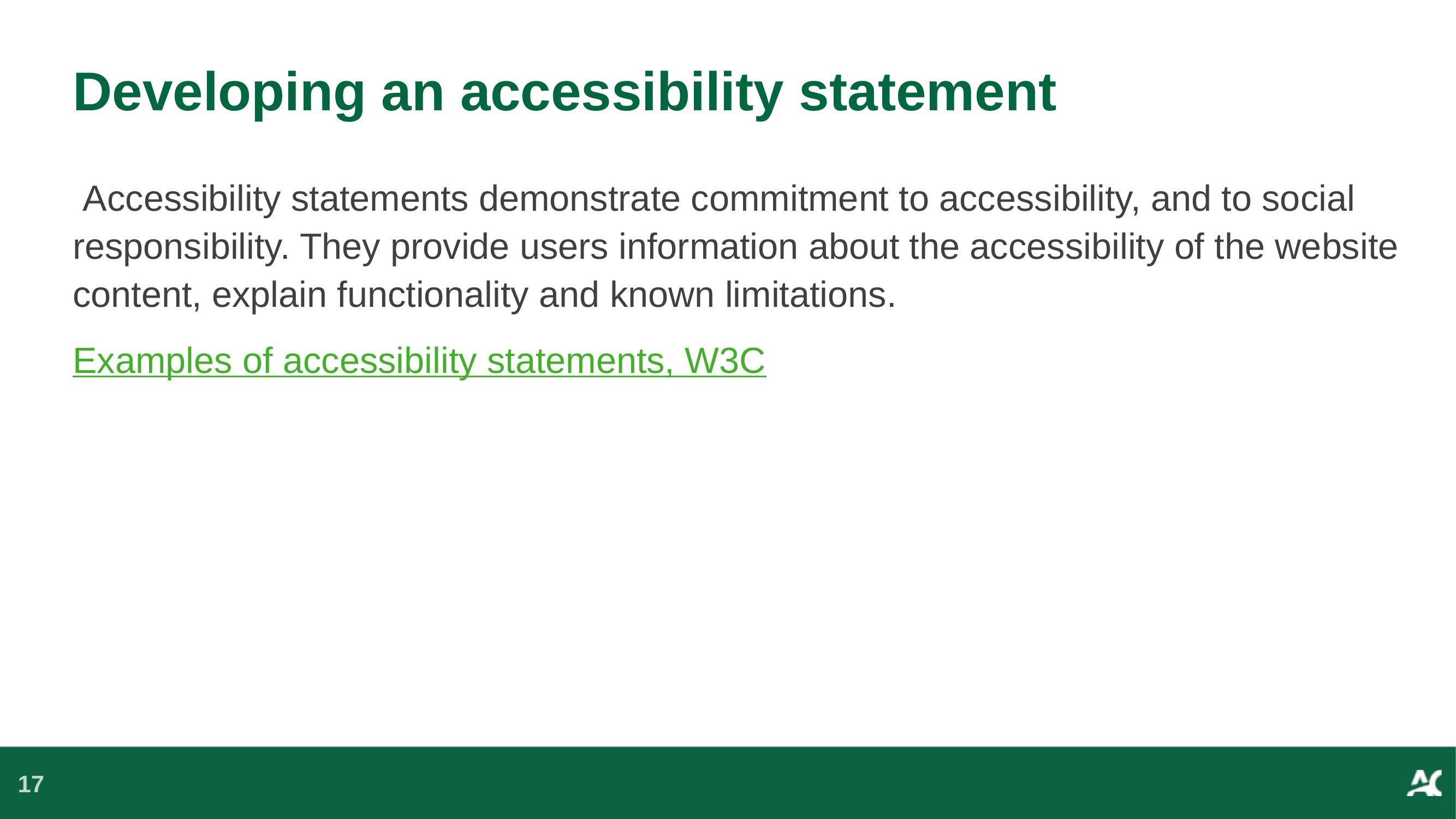

# Developing an accessibility statement
 Accessibility statements demonstrate commitment to accessibility, and to social responsibility. They provide users information about the accessibility of the website content, explain functionality and known limitations.
Examples of accessibility statements, W3C

17